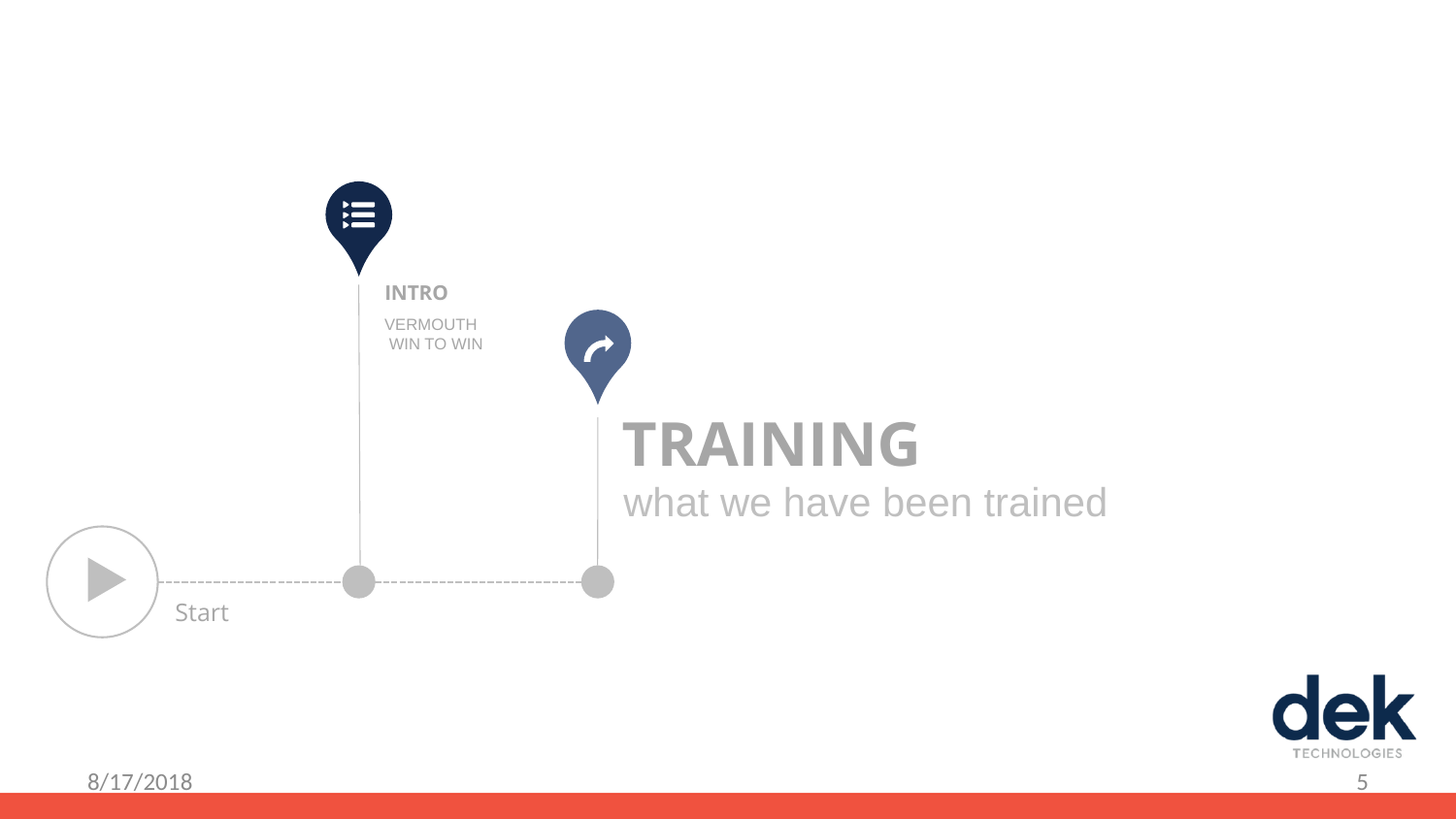

INTRO
VERMOUTH
 WIN TO WIN

TRAINING
what we have been trained

Start
8/17/2018
5